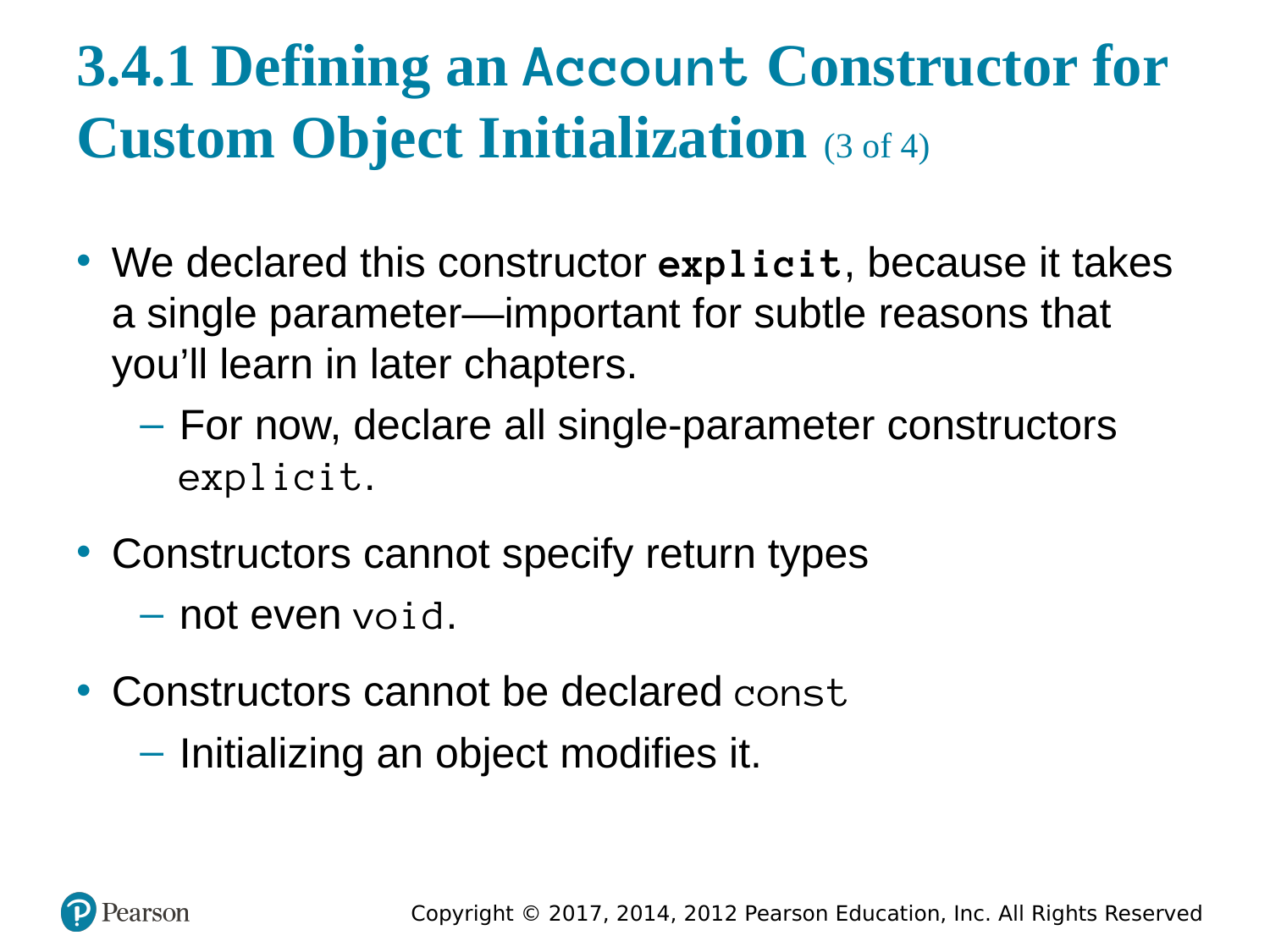

# 3.4.1 Defining an Account Constructor for Custom Object Initialization (3 of 4)
We declared this constructor explicit, because it takes a single parameter—important for subtle reasons that you’ll learn in later chapters.
For now, declare all single-parameter constructors explicit.
Constructors cannot specify return types
not even void.
Constructors cannot be declared const
Initializing an object modifies it.